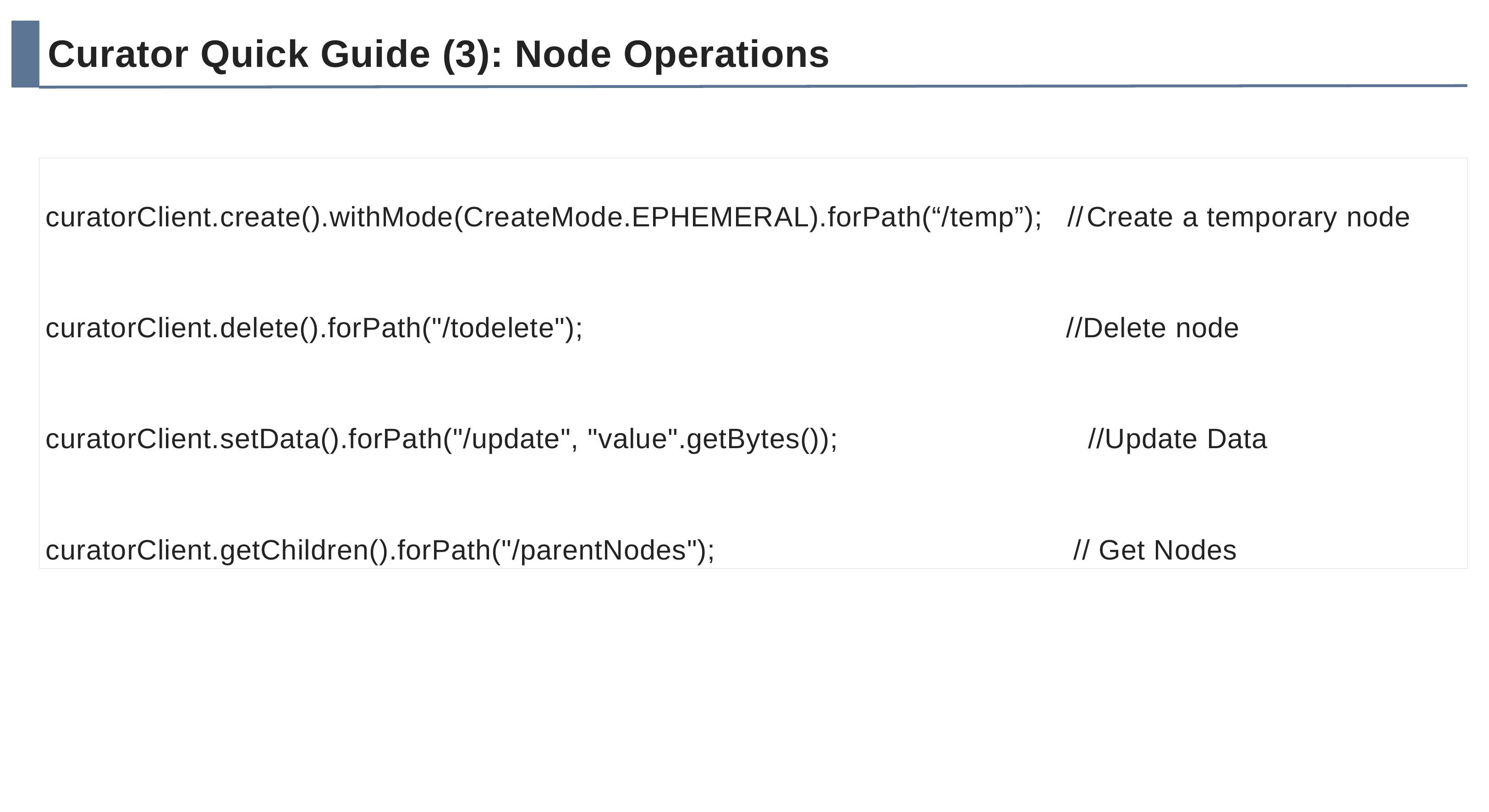

Curator Quick Guide (3): Node Operations

curatorClient.create().withMode(CreateMode.EPHEMERAL).forPath(“/temp”);   //Create a temporary node

curatorClient.delete().forPath("/todelete");                                                          //Delete node

curatorClient.setData().forPath("/update", "value".getBytes());                              //Update Data

curatorClient.getChildren().forPath("/parentNodes");                                           // Get Nodes